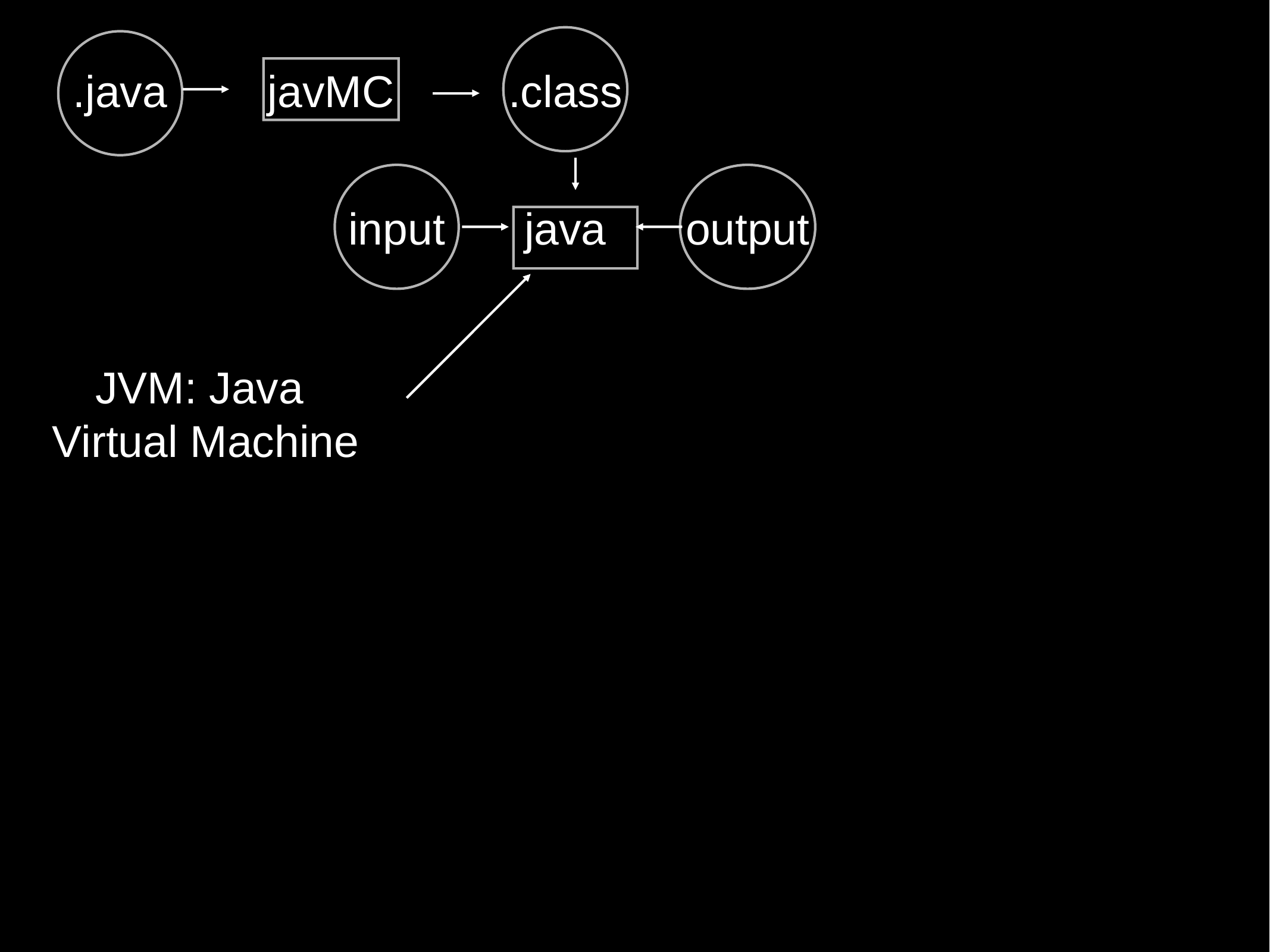

.java
javMC
.class

input
java
output

JVM: Java
Virtual Machine